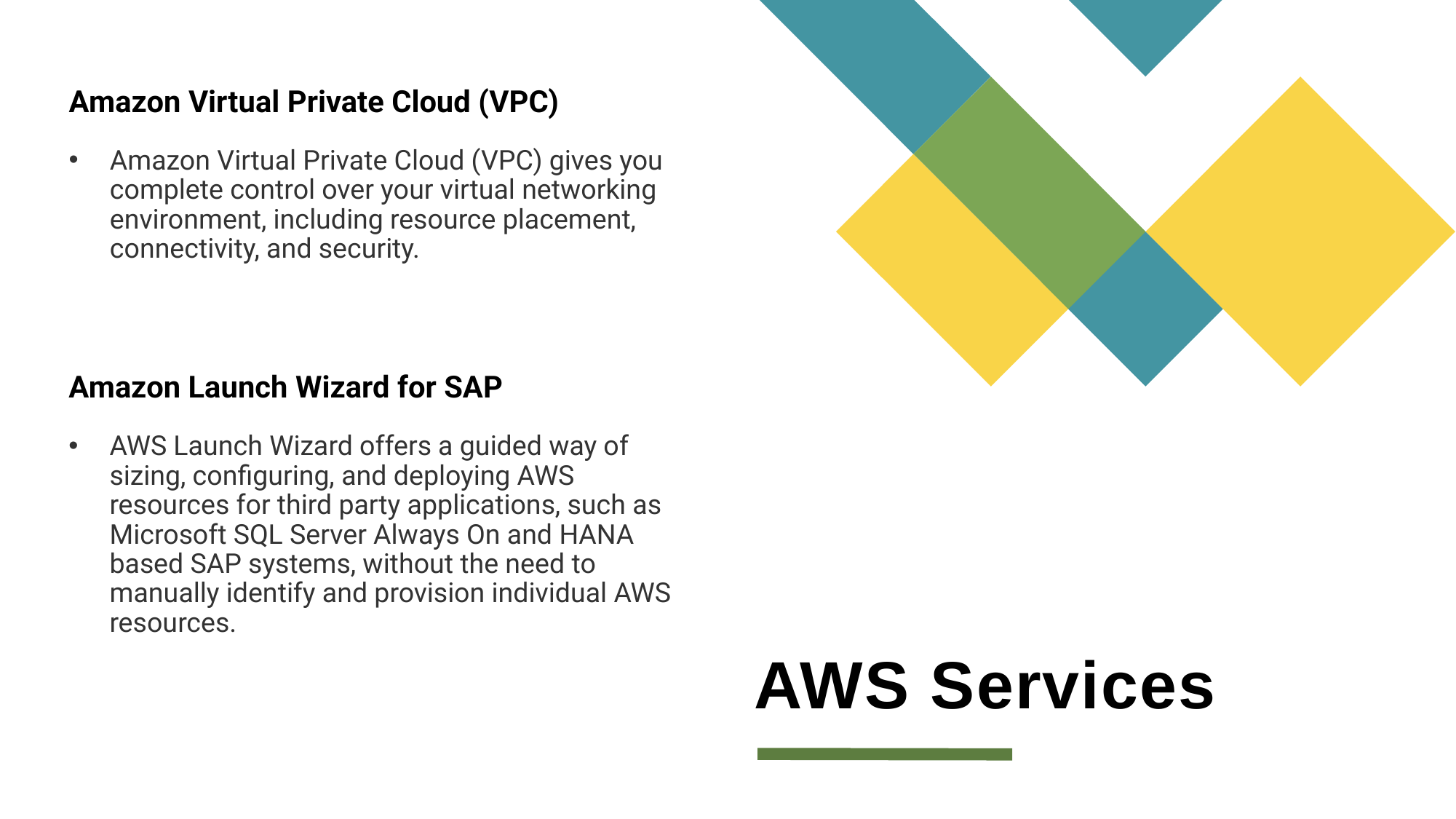

Amazon Virtual Private Cloud (VPC)
Amazon Virtual Private Cloud (VPC) gives you complete control over your virtual networking environment, including resource placement, connectivity, and security.
Amazon Launch Wizard for SAP
AWS Launch Wizard offers a guided way of sizing, configuring, and deploying AWS resources for third party applications, such as Microsoft SQL Server Always On and HANA based SAP systems, without the need to manually identify and provision individual AWS resources.
# AWS Services